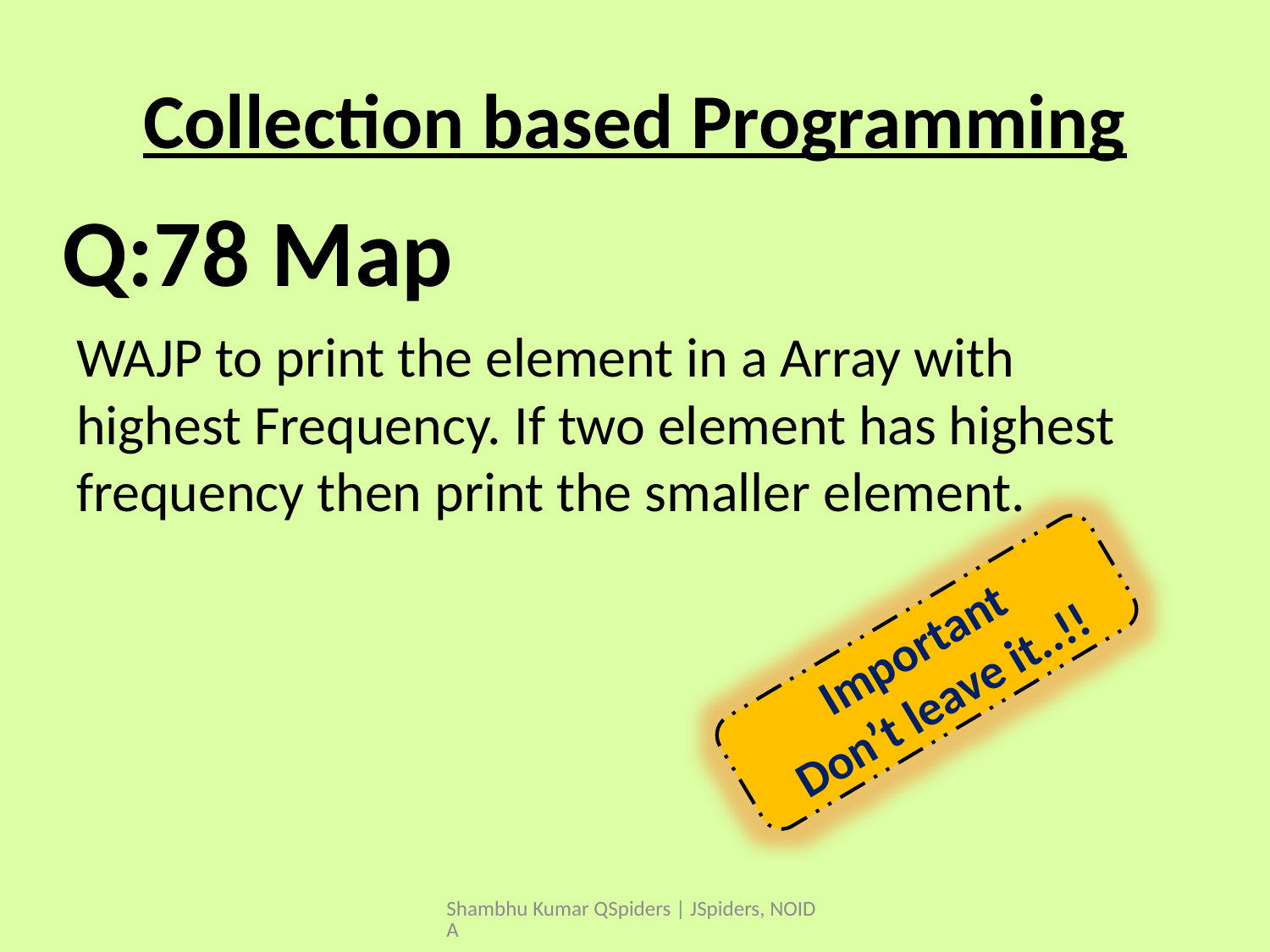

# Collection based Programming

WAJP to print the element in a Array with highest Frequency. If two element has highest frequency then print the smaller element.

Q:78 Map
Important
Don’t leave it..!!
Shambhu Kumar QSpiders | JSpiders, NOIDA